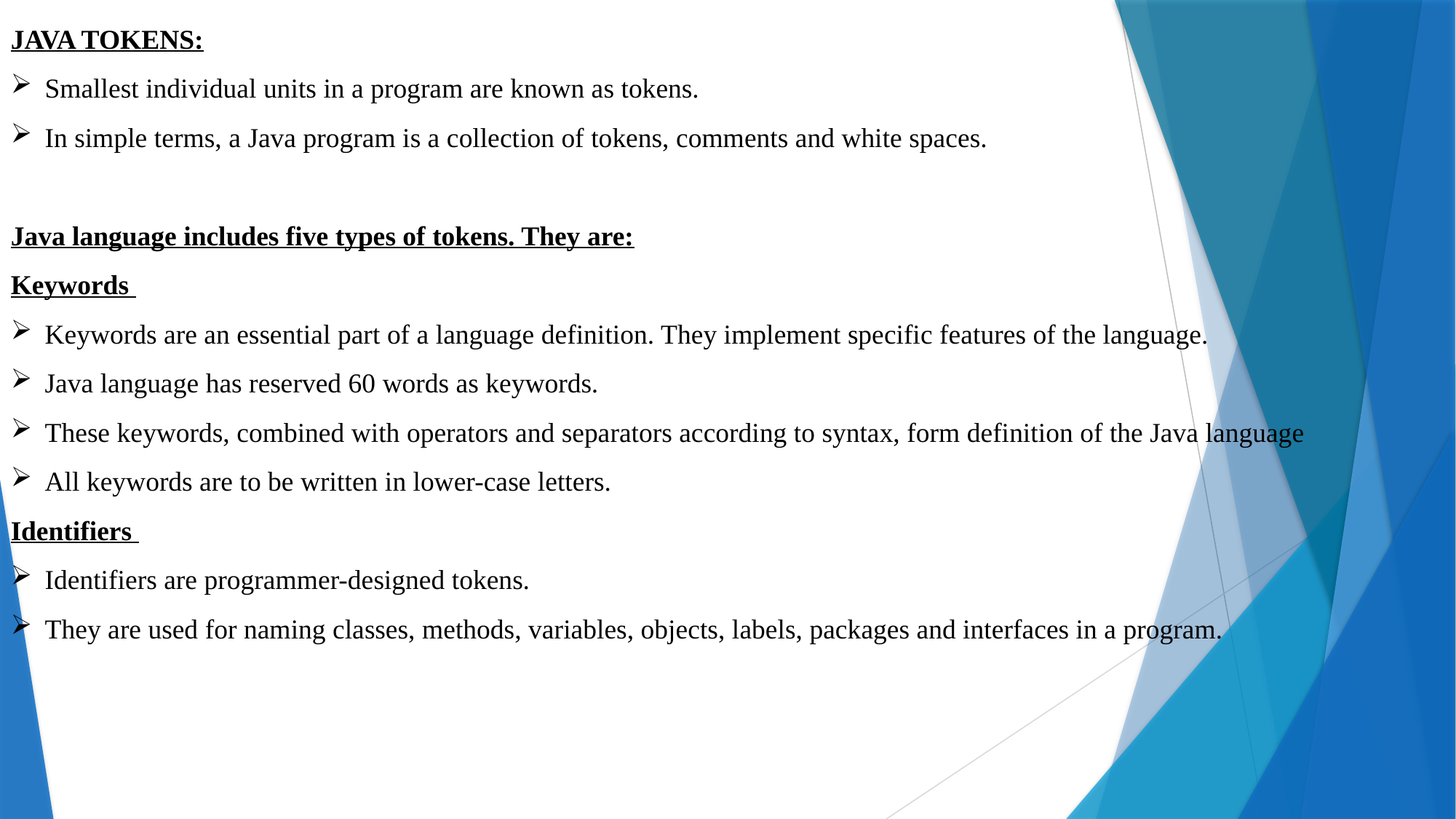

JAVA TOKENS:
Smallest individual units in a program are known as tokens.
In simple terms, a Java program is a collection of tokens, comments and white spaces.

Java language includes five types of tokens. They are:
Keywords
Keywords are an essential part of a language definition. They implement specific features of the language.
Java language has reserved 60 words as keywords.
These keywords, combined with operators and separators according to syntax, form definition of the Java language
All keywords are to be written in lower-case letters.
Identifiers
Identifiers are programmer-designed tokens.
They are used for naming classes, methods, variables, objects, labels, packages and interfaces in a program.